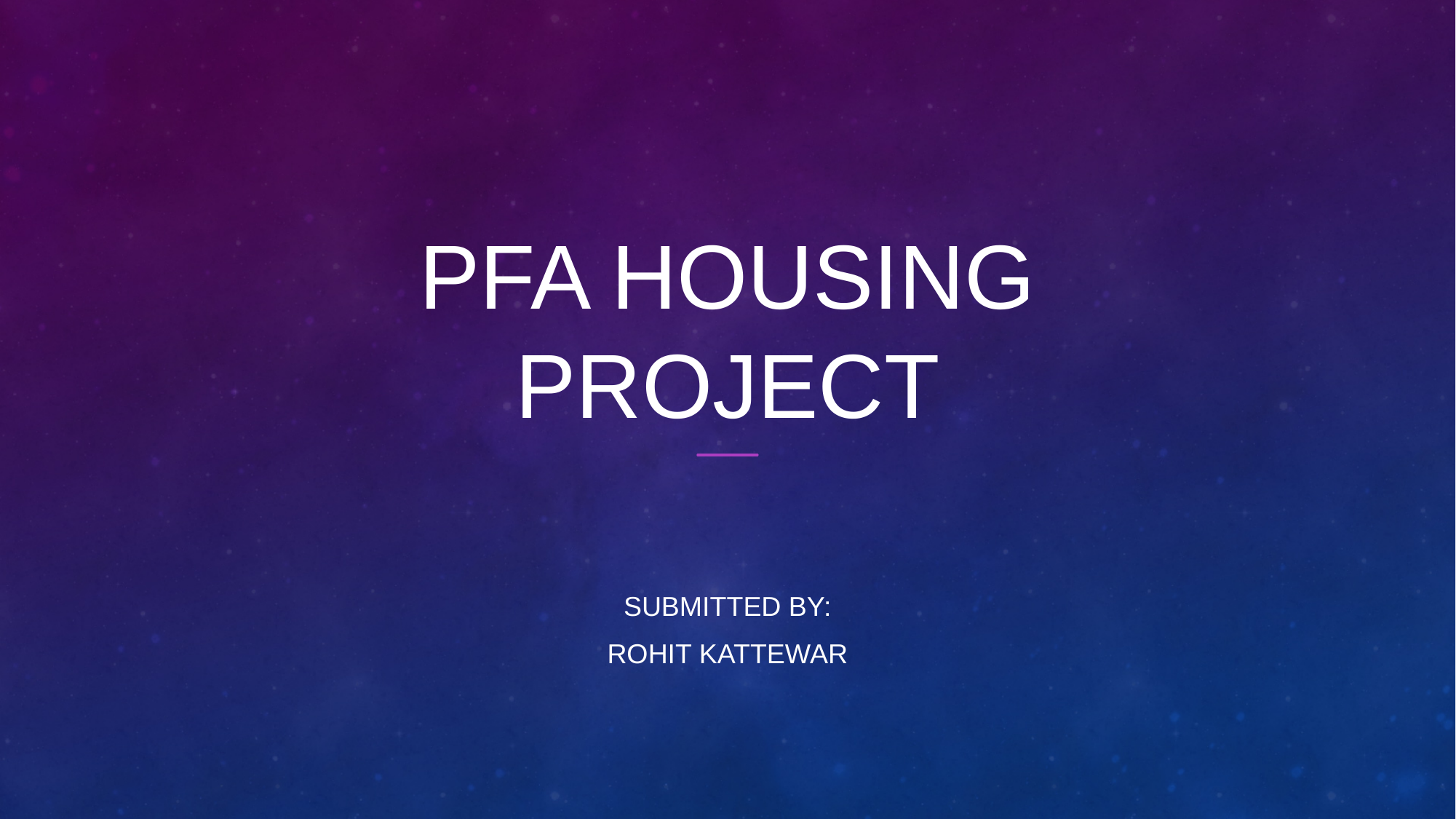

# pFA Housing project
Submitted by:
Rohit Kattewar